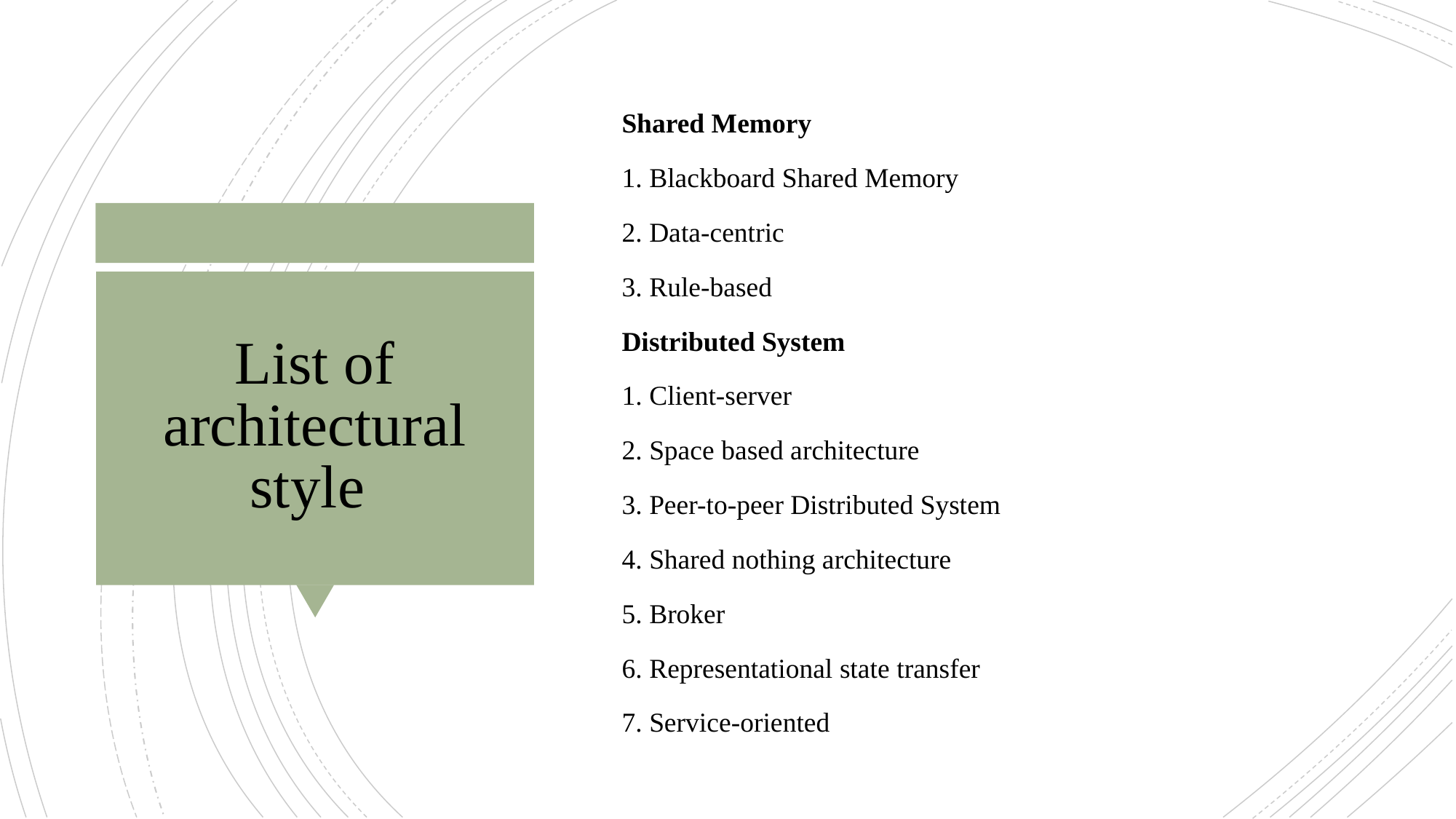

Shared Memory
1. Blackboard Shared Memory
2. Data-centric
3. Rule-based
Distributed System
1. Client-server
2. Space based architecture
3. Peer-to-peer Distributed System
4. Shared nothing architecture
5. Broker
6. Representational state transfer
7. Service-oriented
# List of architectural style